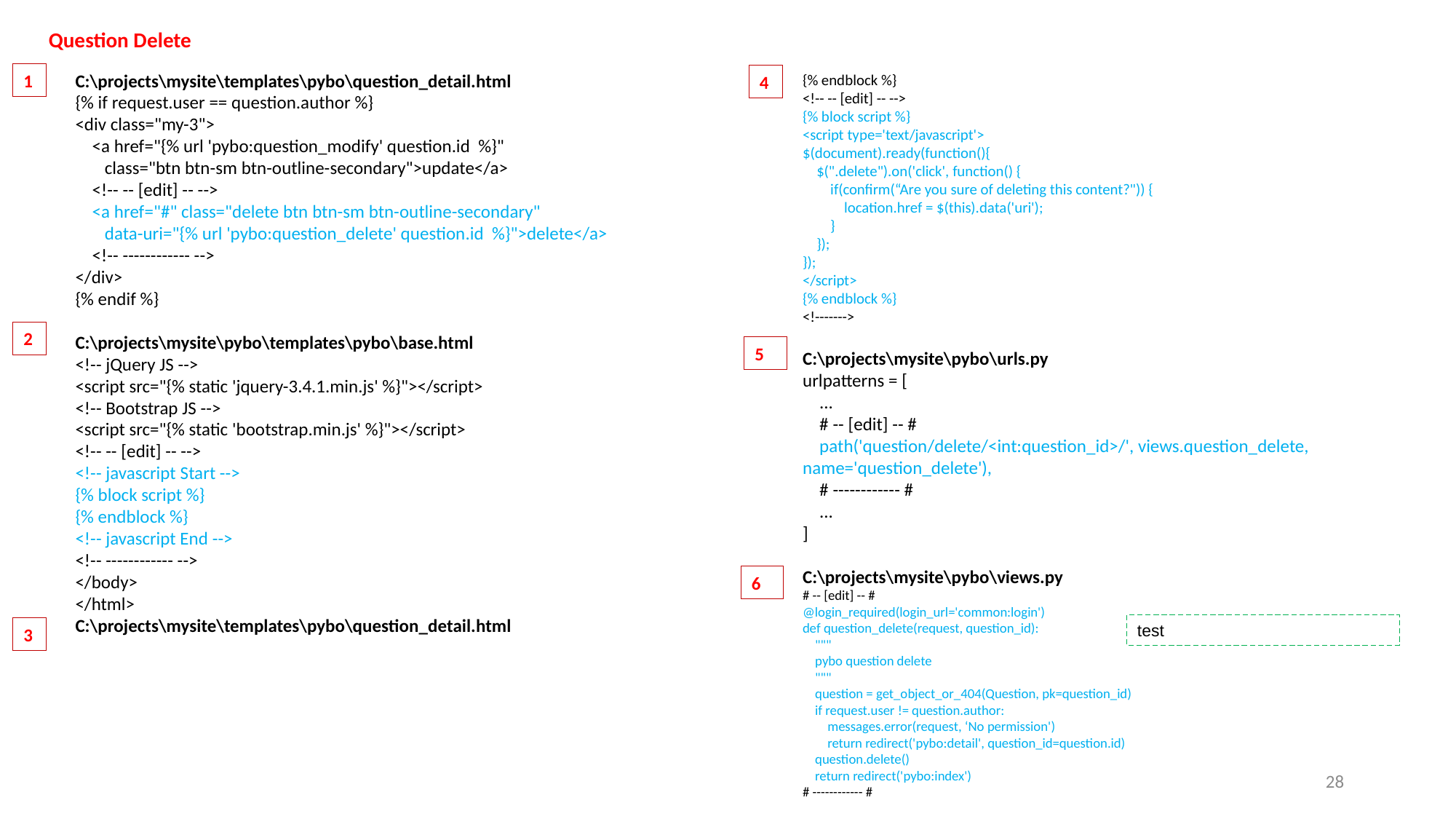

Question Delete

1
C:\projects\mysite\templates\pybo\question_detail.html
{% if request.user == question.author %}
<div class="my-3">
    <a href="{% url 'pybo:question_modify' question.id  %}"
       class="btn btn-sm btn-outline-secondary">update</a>
    <!-- -- [edit] -- -->
    <a href="#" class="delete btn btn-sm btn-outline-secondary"
       data-uri="{% url 'pybo:question_delete' question.id  %}">delete</a>
    <!-- ------------ -->
</div>
{% endif %}

C:\projects\mysite\pybo\templates\pybo\base.html
<!-- jQuery JS -->
<script src="{% static 'jquery-3.4.1.min.js' %}"></script>
<!-- Bootstrap JS -->
<script src="{% static 'bootstrap.min.js' %}"></script>
<!-- -- [edit] -- -->
<!-- javascript Start -->
{% block script %}
{% endblock %}
<!-- javascript End -->
<!-- ------------ -->
</body>
</html>
C:\projects\mysite\templates\pybo\question_detail.html

{% endblock %}
<!-- -- [edit] -- -->
{% block script %}
<script type='text/javascript'>
$(document).ready(function(){
    $(".delete").on('click', function() {
        if(confirm(“Are you sure of deleting this content?")) {
            location.href = $(this).data('uri');
        }
    });
});
</script>
{% endblock %}
<!------->

C:\projects\mysite\pybo\urls.py
urlpatterns = [
    ...
    # -- [edit] -- #
    path('question/delete/<int:question_id>/', views.question_delete, name='question_delete'),
    # ------------ #
    ...
]

C:\projects\mysite\pybo\views.py
# -- [edit] -- #
@login_required(login_url='common:login')
def question_delete(request, question_id):
    """
    pybo question delete
    """
    question = get_object_or_404(Question, pk=question_id)
    if request.user != question.author:
        messages.error(request, ‘No permission')
        return redirect('pybo:detail', question_id=question.id)
    question.delete()
    return redirect('pybo:index')
# ------------ #
4

2
5
6
test
3
28